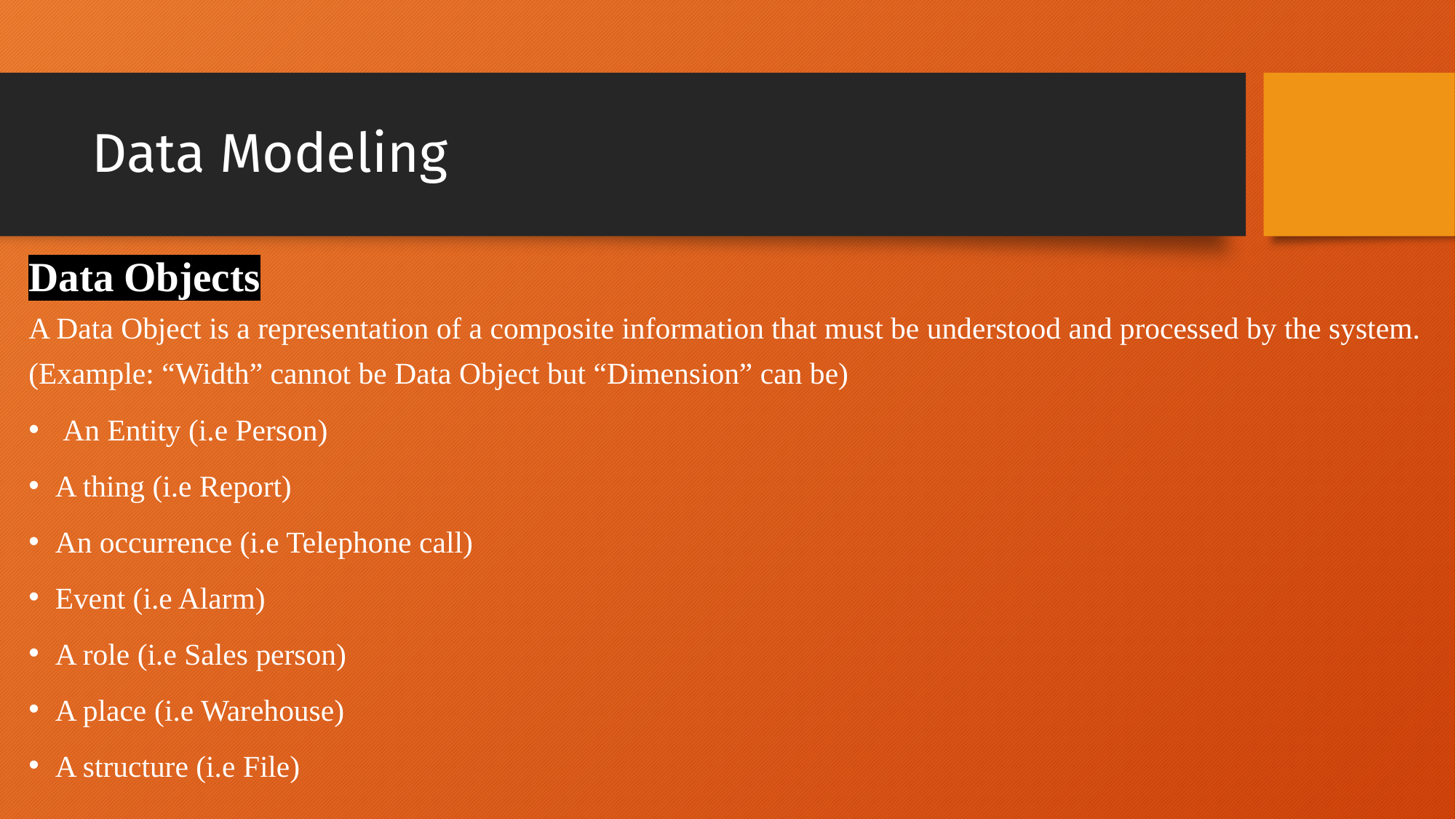

# Data Modeling
Data Objects
A Data Object is a representation of a composite information that must be understood and processed by the system.
(Example: “Width” cannot be Data Object but “Dimension” can be)
 An Entity (i.e Person)
A thing (i.e Report)
An occurrence (i.e Telephone call)
Event (i.e Alarm)
A role (i.e Sales person)
A place (i.e Warehouse)
A structure (i.e File)